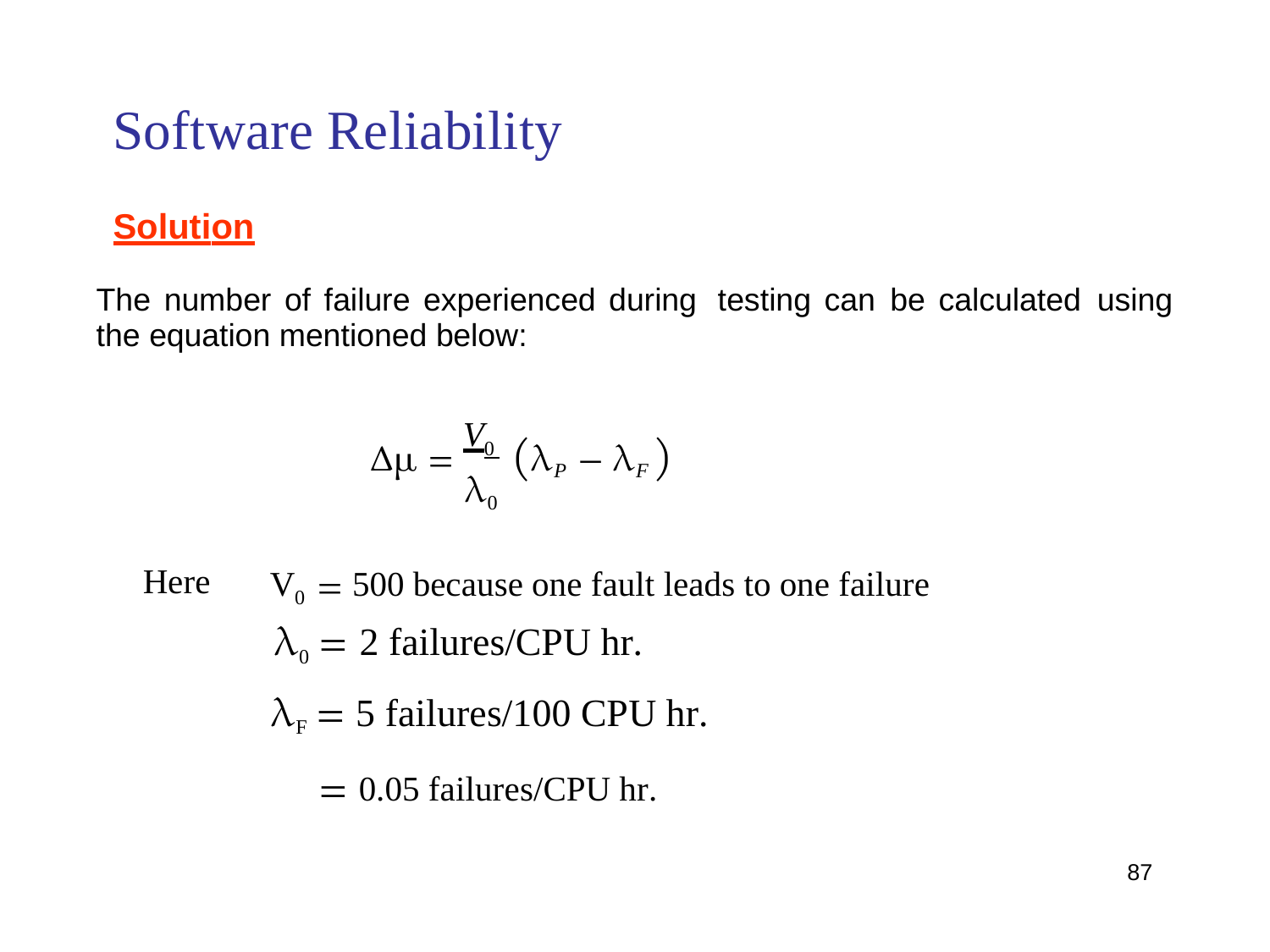

Software Reliability
Solution
The number of failure experienced during
the equation mentioned below:
testing can
be calculated
using
V0
(λP  − λF )
∆µ =

λ0
V0  = 500 because one fault leads to one failure
λ0 = 2 failures/CPU hr.
λF = 5 failures/100 CPU hr.
= 0.05 failures/CPU hr.
Here
87